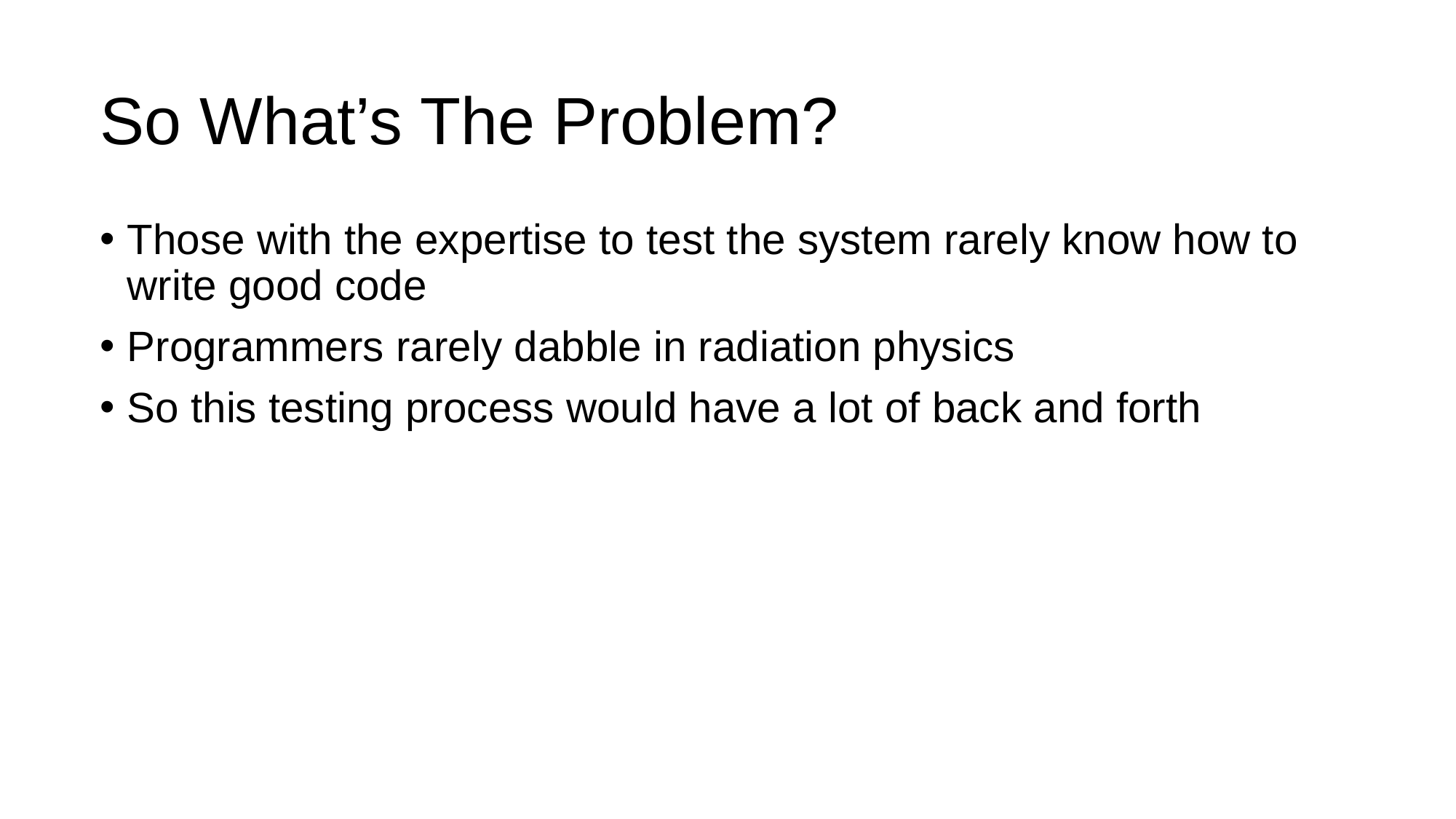

# So What’s The Problem?
Those with the expertise to test the system rarely know how to write good code
Programmers rarely dabble in radiation physics
So this testing process would have a lot of back and forth